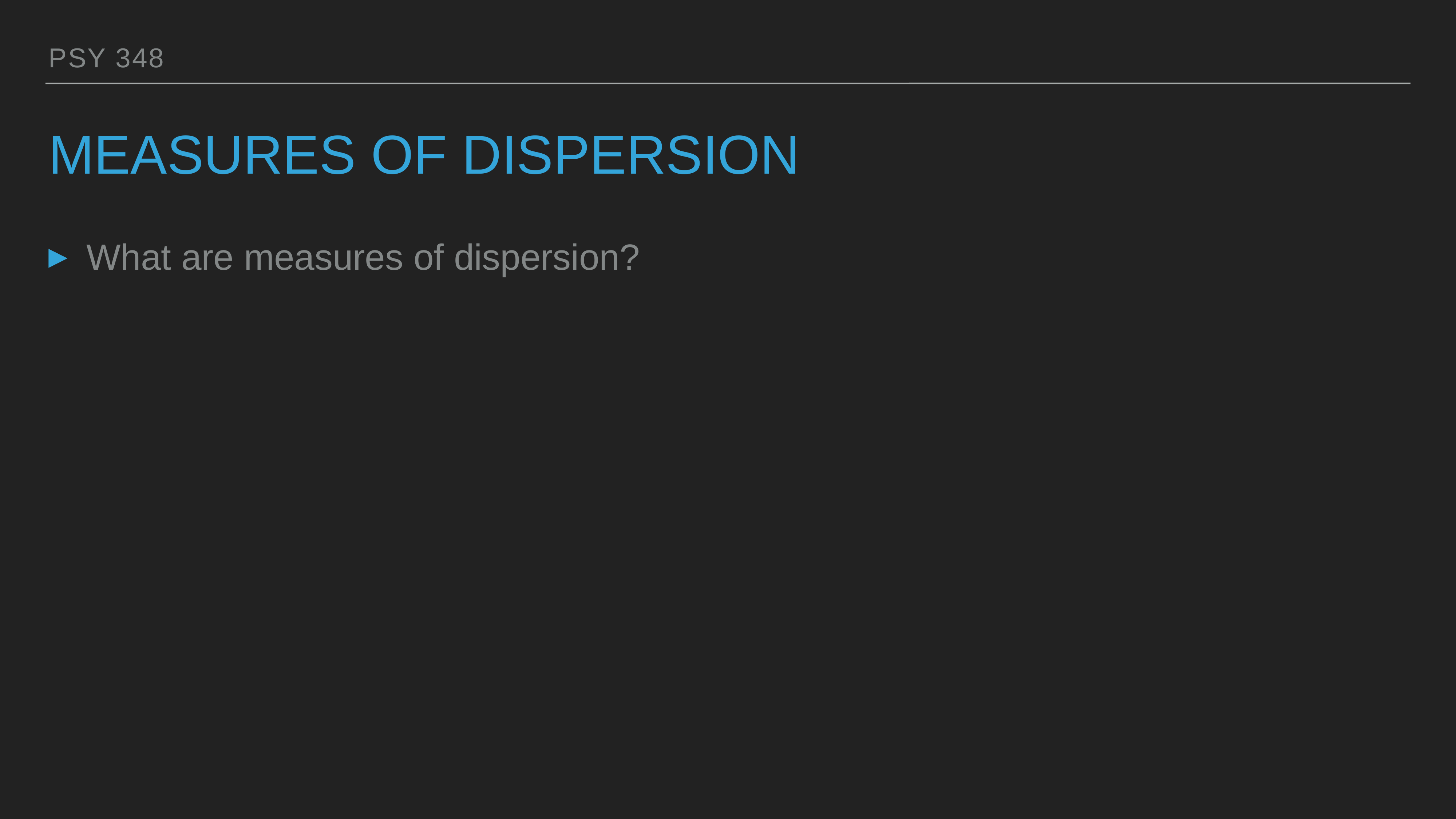

PSY 348
# Measures of Dispersion
What are measures of dispersion?